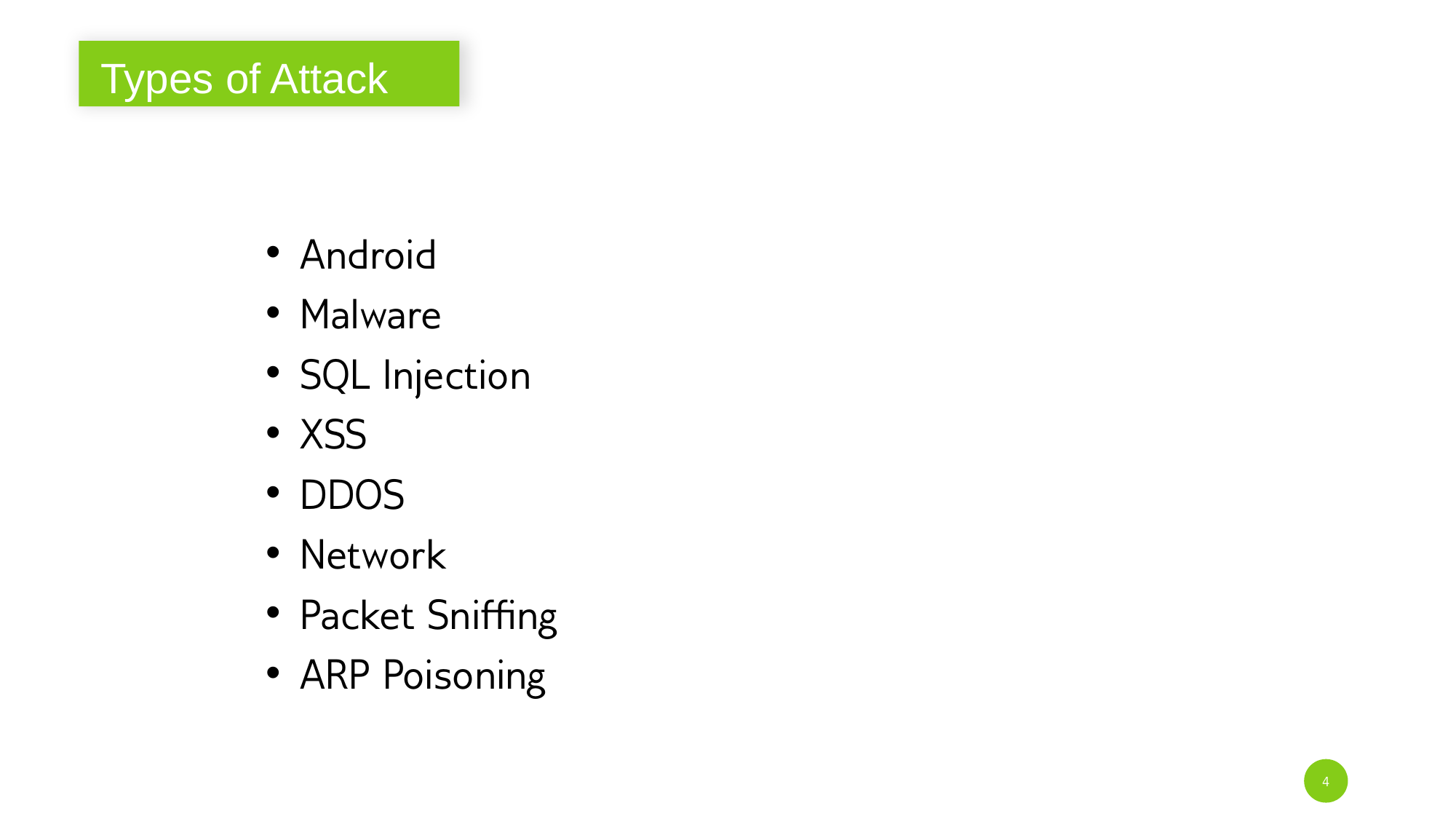

# Types of Attack
Android
Malware
SQL Injection
XSS
DDOS
Network
Packet Sniffing
ARP Poisoning

4